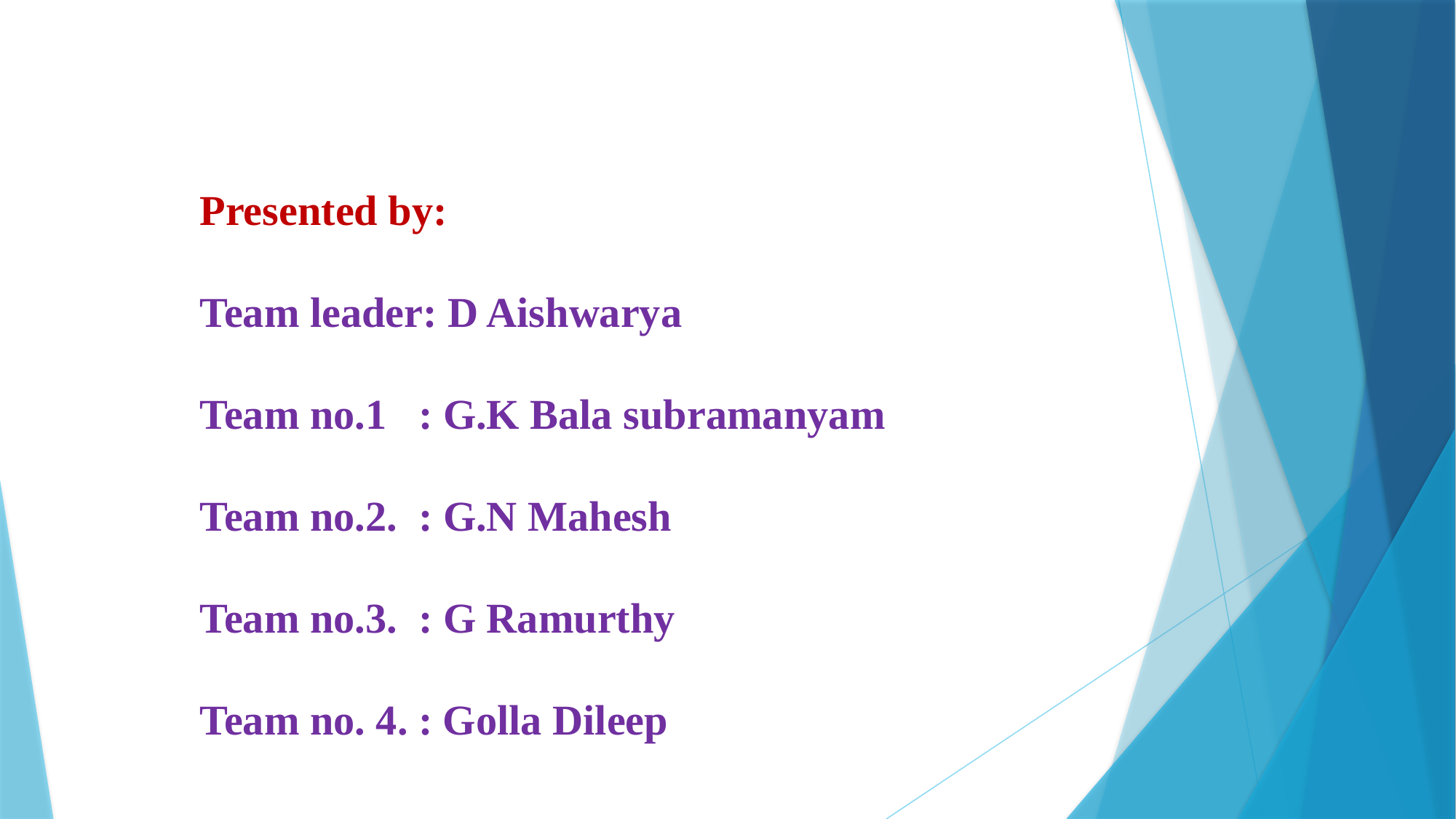

Presented by:
Team leader: D Aishwarya
Team no.1   : G.K Bala subramanyam
Team no.2.  : G.N Mahesh
Team no.3.  : G Ramurthy
Team no. 4. : Golla Dileep